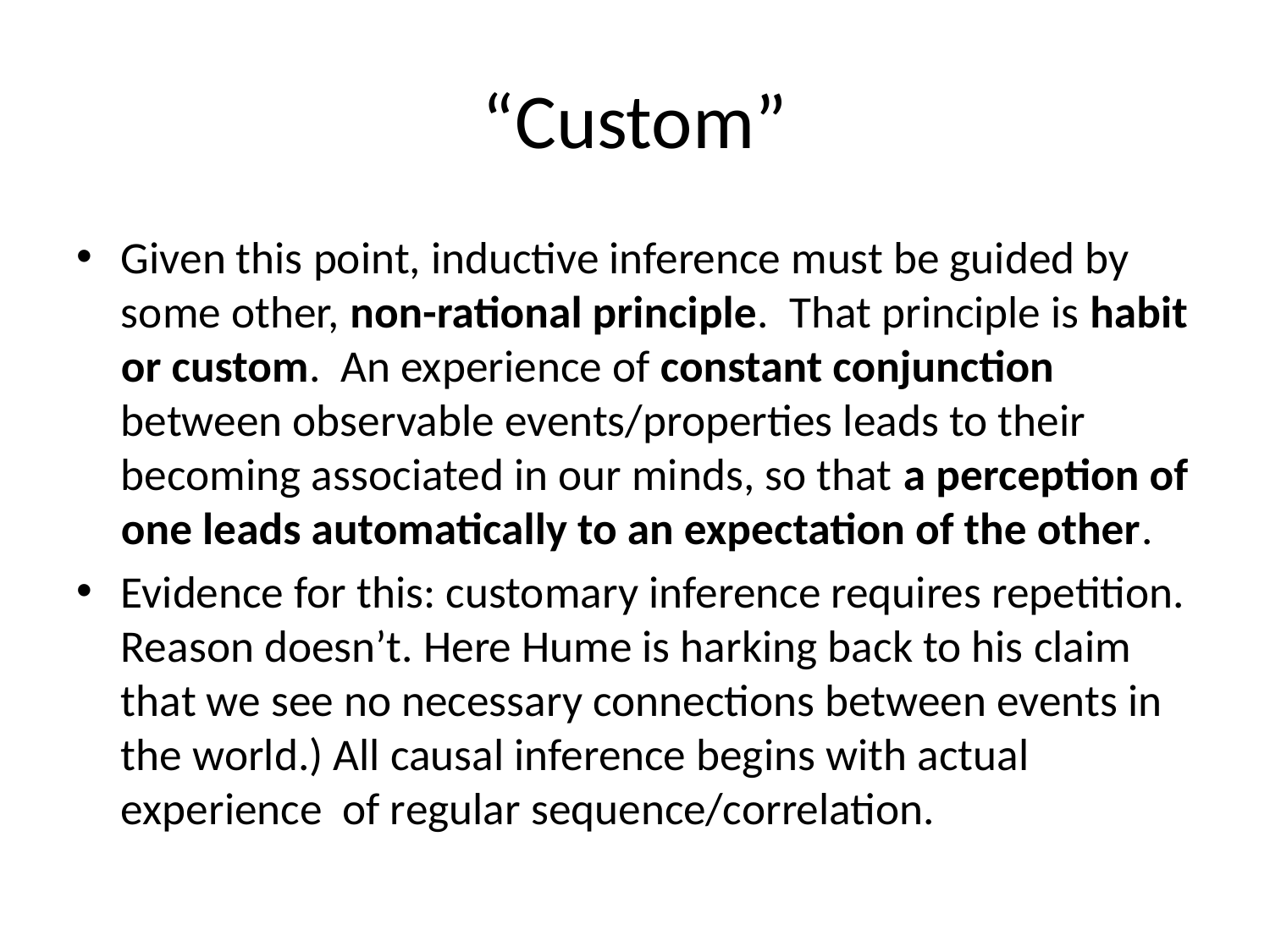

# “Custom”
Given this point, inductive inference must be guided by some other, non-rational principle.  That principle is habit or custom.  An experience of constant conjunction between observable events/properties leads to their becoming associated in our minds, so that a perception of one leads automatically to an expectation of the other.
Evidence for this: customary inference requires repetition. Reason doesn’t. Here Hume is harking back to his claim that we see no necessary connections between events in the world.) All causal inference begins with actual experience  of regular sequence/correlation.